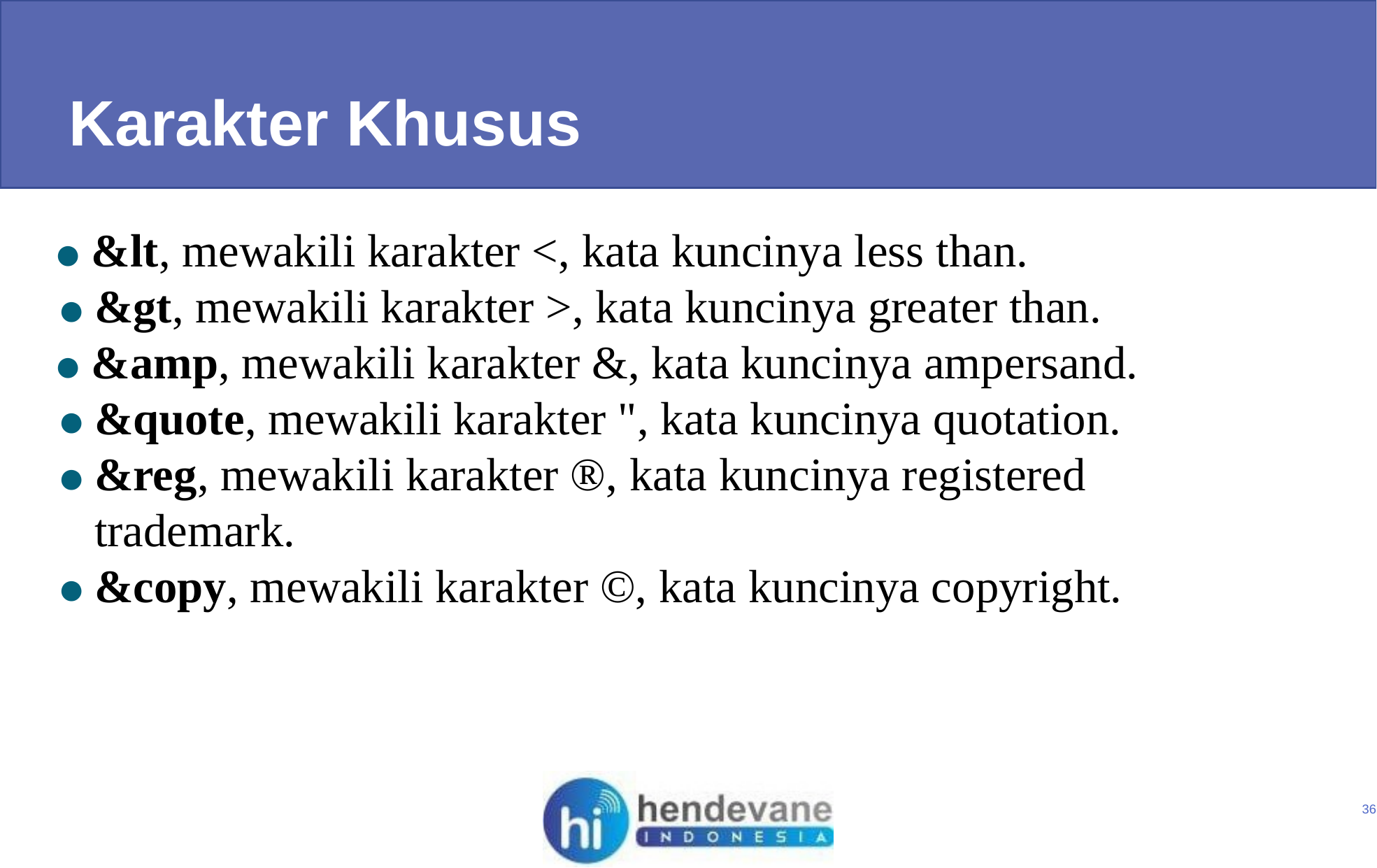

Karakter Khusus

&lt, mewakili karakter <, kata kuncinya less than.
&gt, mewakili karakter >, kata kuncinya greater than.
&amp, mewakili karakter &, kata kuncinya ampersand.
&quote, mewakili karakter ", kata kuncinya quotation.
&reg, mewakili karakter ®, kata kuncinya registered trademark.
&copy, mewakili karakter ©, kata kuncinya copyright.
36